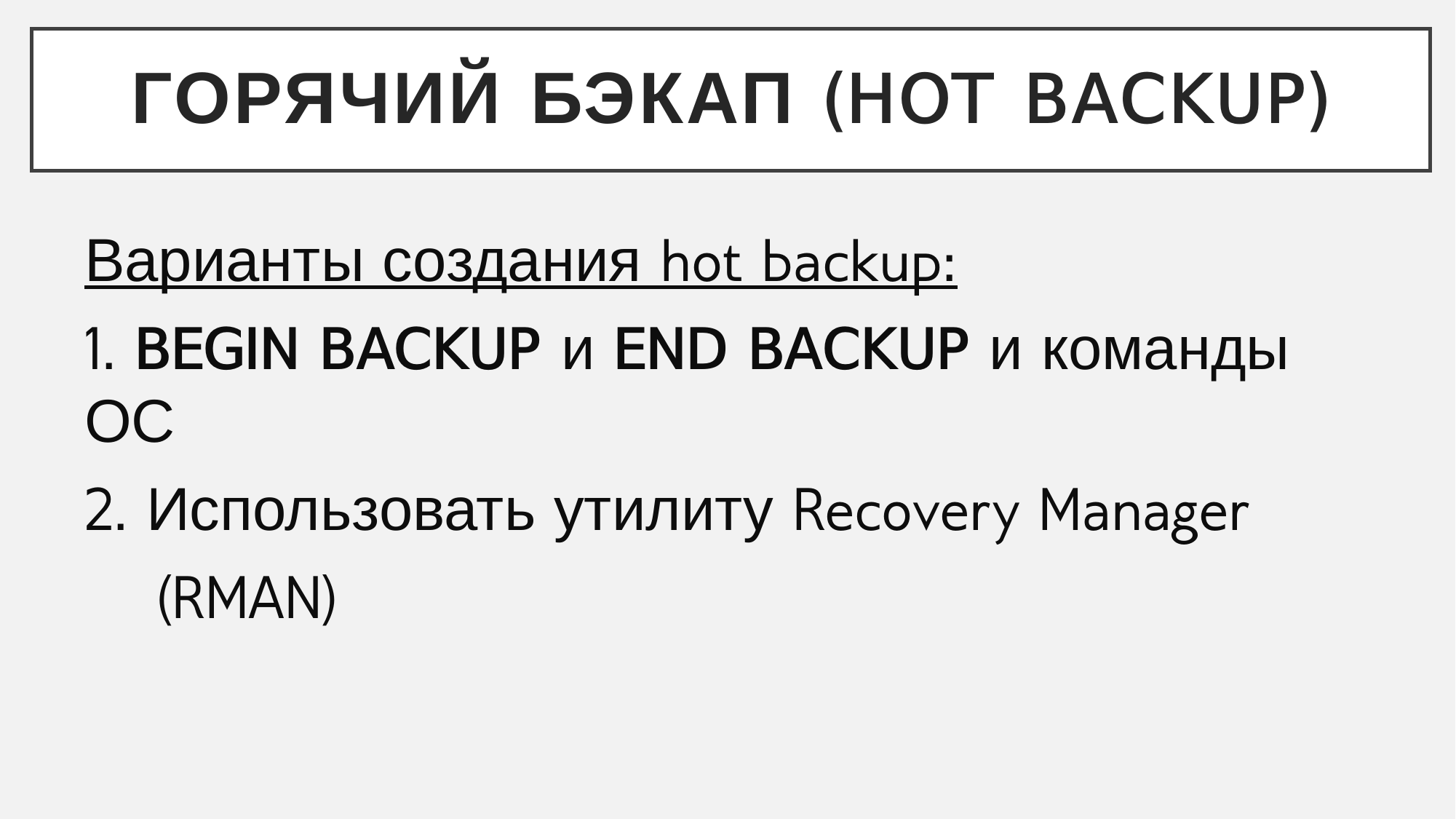

# Горячий бэкап (hot backup)
Варианты создания hot backup:
1. BEGIN BACKUP и END BACKUP и команды ОС
2. Использовать утилиту Recovery Manager
    (RMAN)